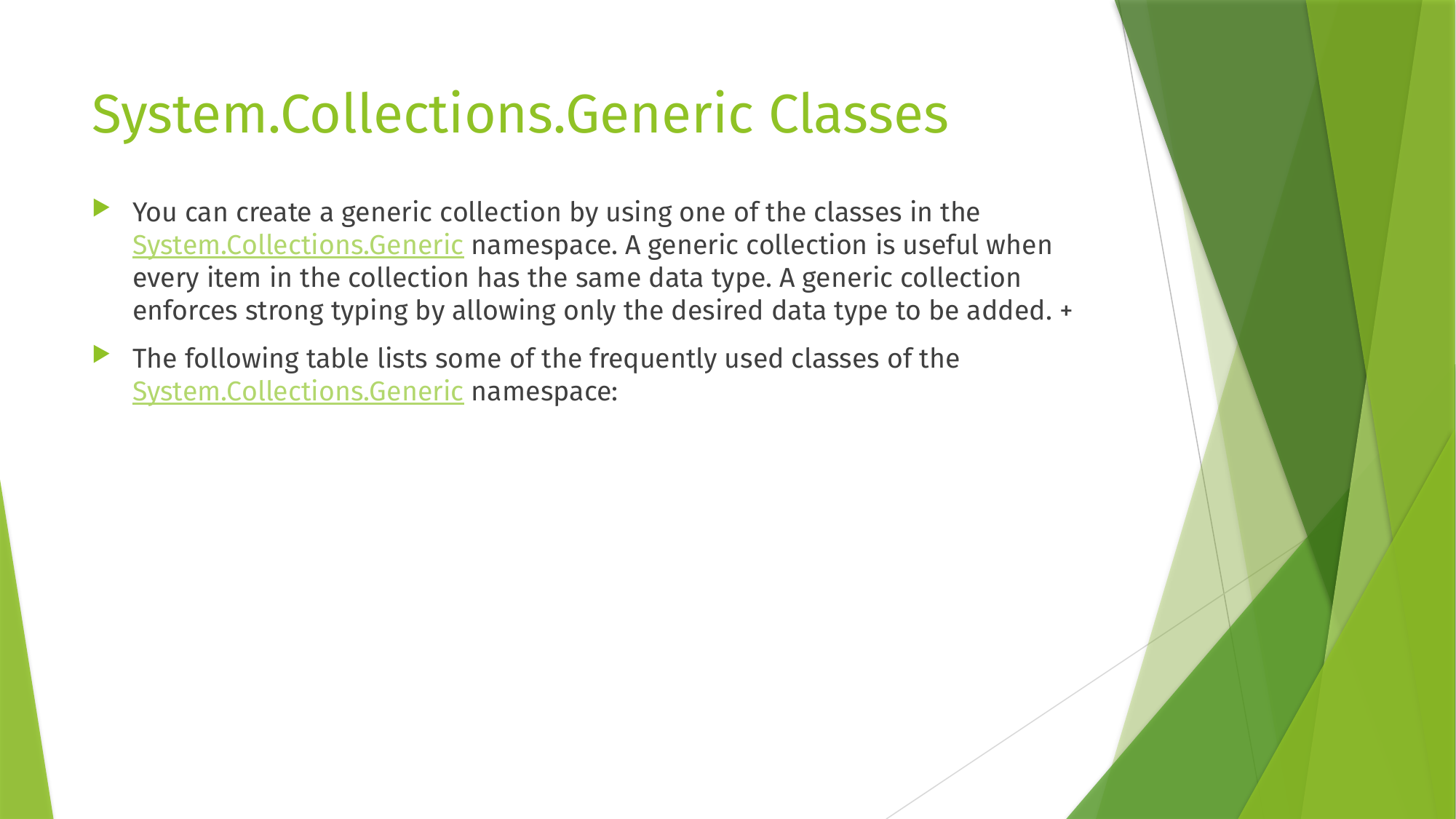

# System.Collections.Generic Classes
You can create a generic collection by using one of the classes in the System.Collections.Generic namespace. A generic collection is useful when every item in the collection has the same data type. A generic collection enforces strong typing by allowing only the desired data type to be added. +
The following table lists some of the frequently used classes of the System.Collections.Generic namespace: